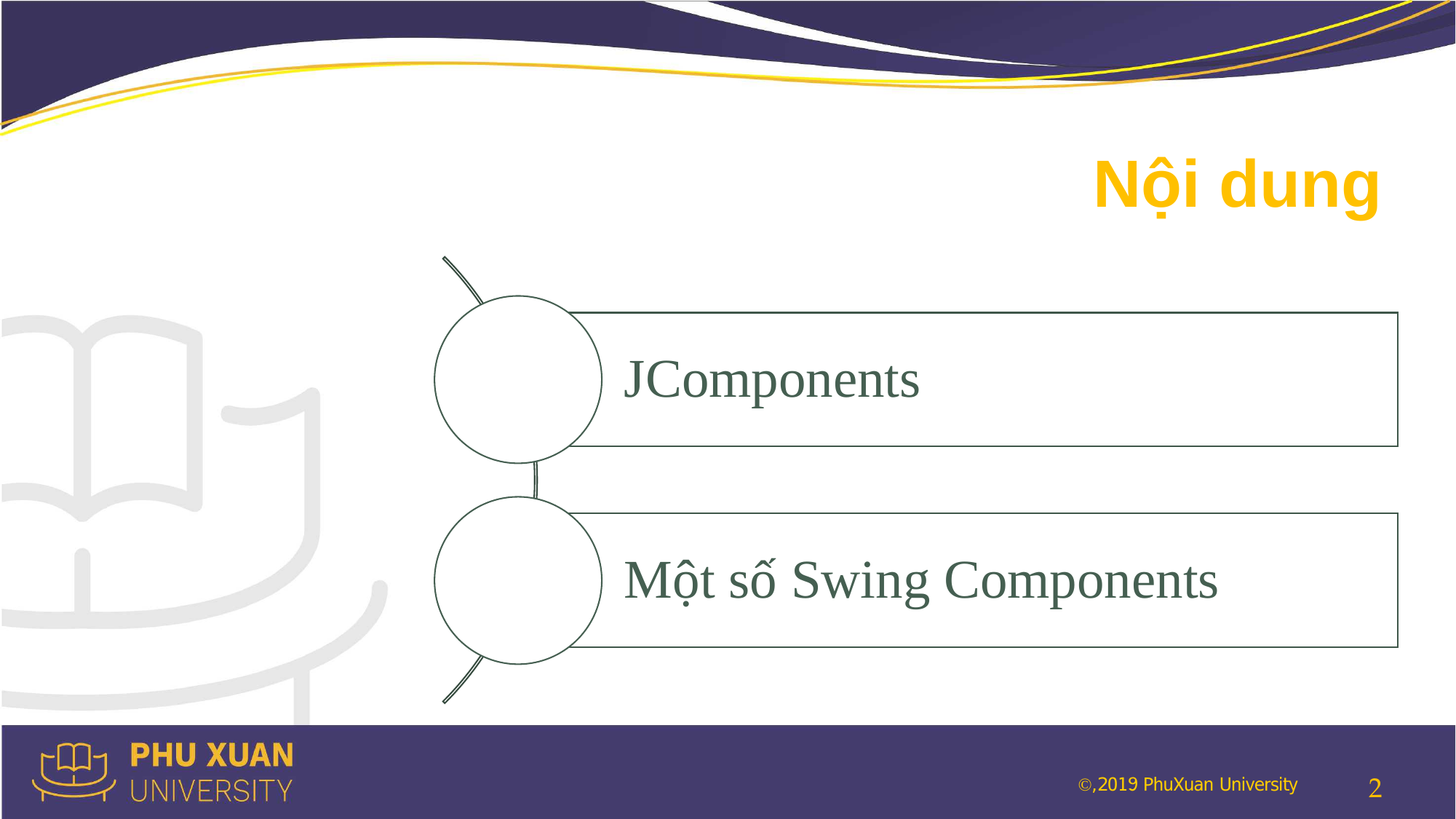

# Nội dung
JComponents
Một số Swing Components
2